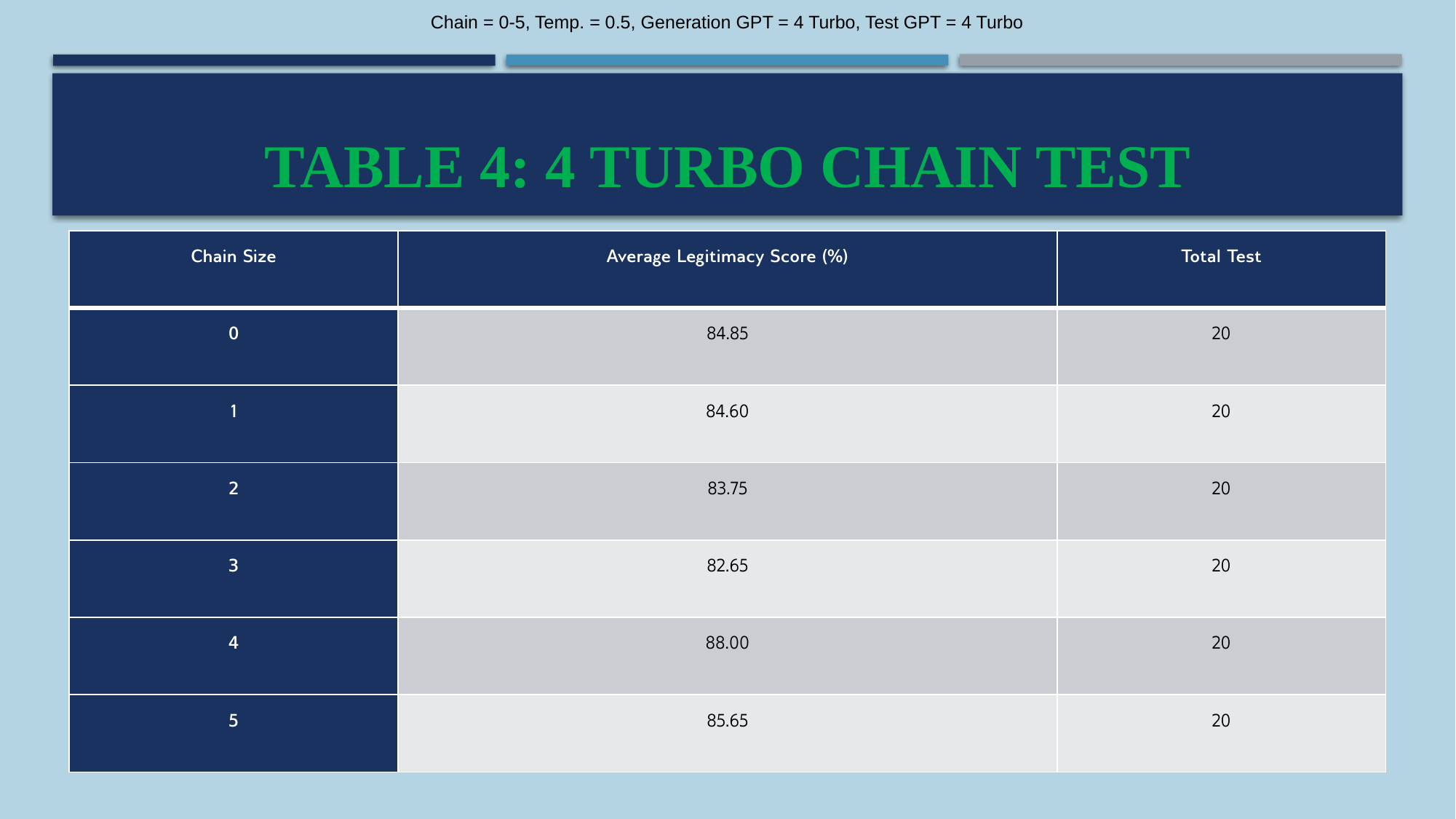

Chain = 0-5, Temp. = 0.5, Generation GPT = 4 Turbo, Test GPT = 4 Turbo
# Table 4: 4 Turbo Chain Test
| Chain Size | Average Legitimacy Score (%) | Total Test |
| --- | --- | --- |
| 0 | 84.85 | 20 |
| 1 | 84.60 | 20 |
| 2 | 83.75 | 20 |
| 3 | 82.65 | 20 |
| 4 | 88.00 | 20 |
| 5 | 85.65 | 20 |